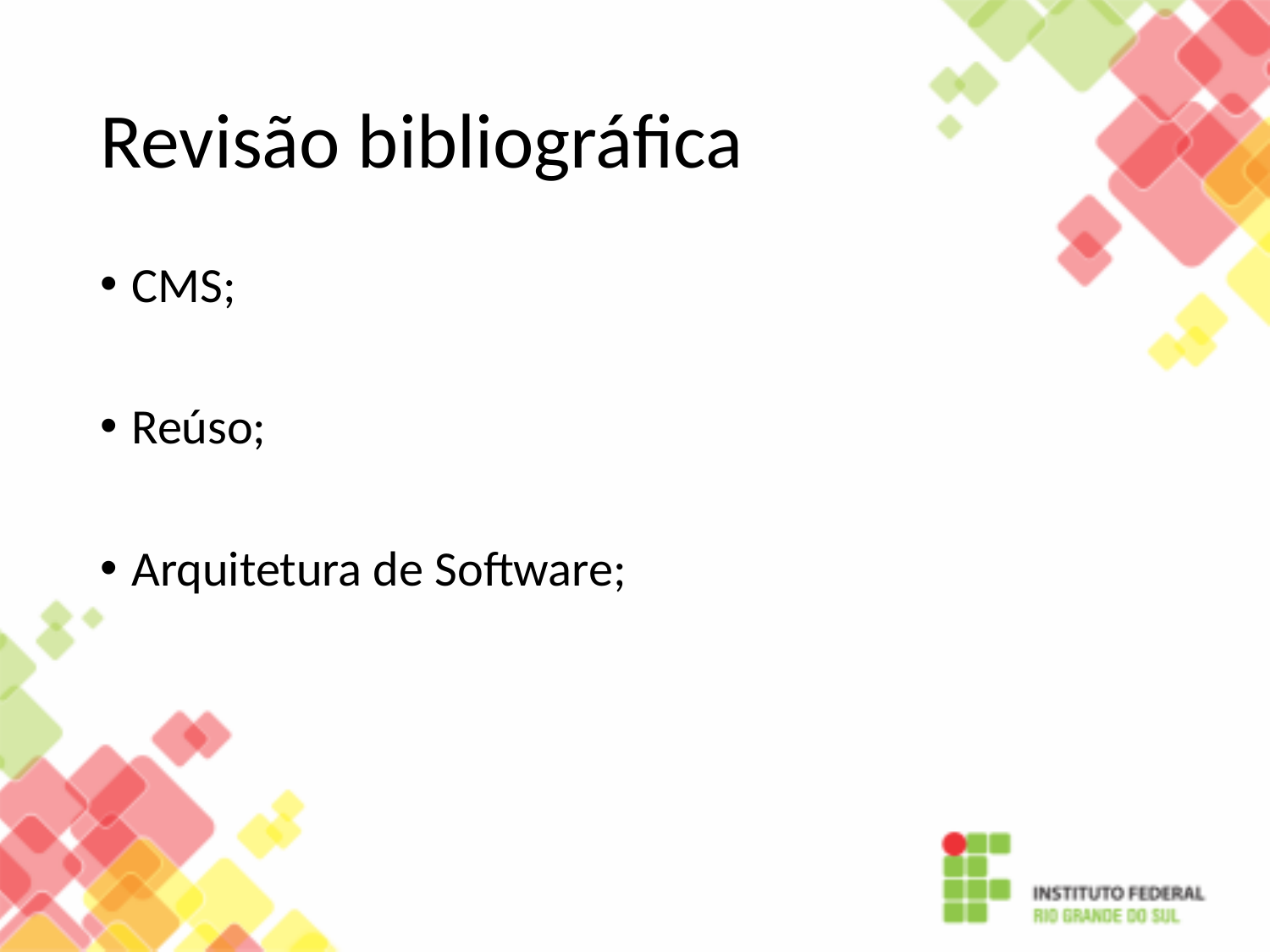

# Revisão bibliográfica
CMS;

Reúso;

Arquitetura de Software;